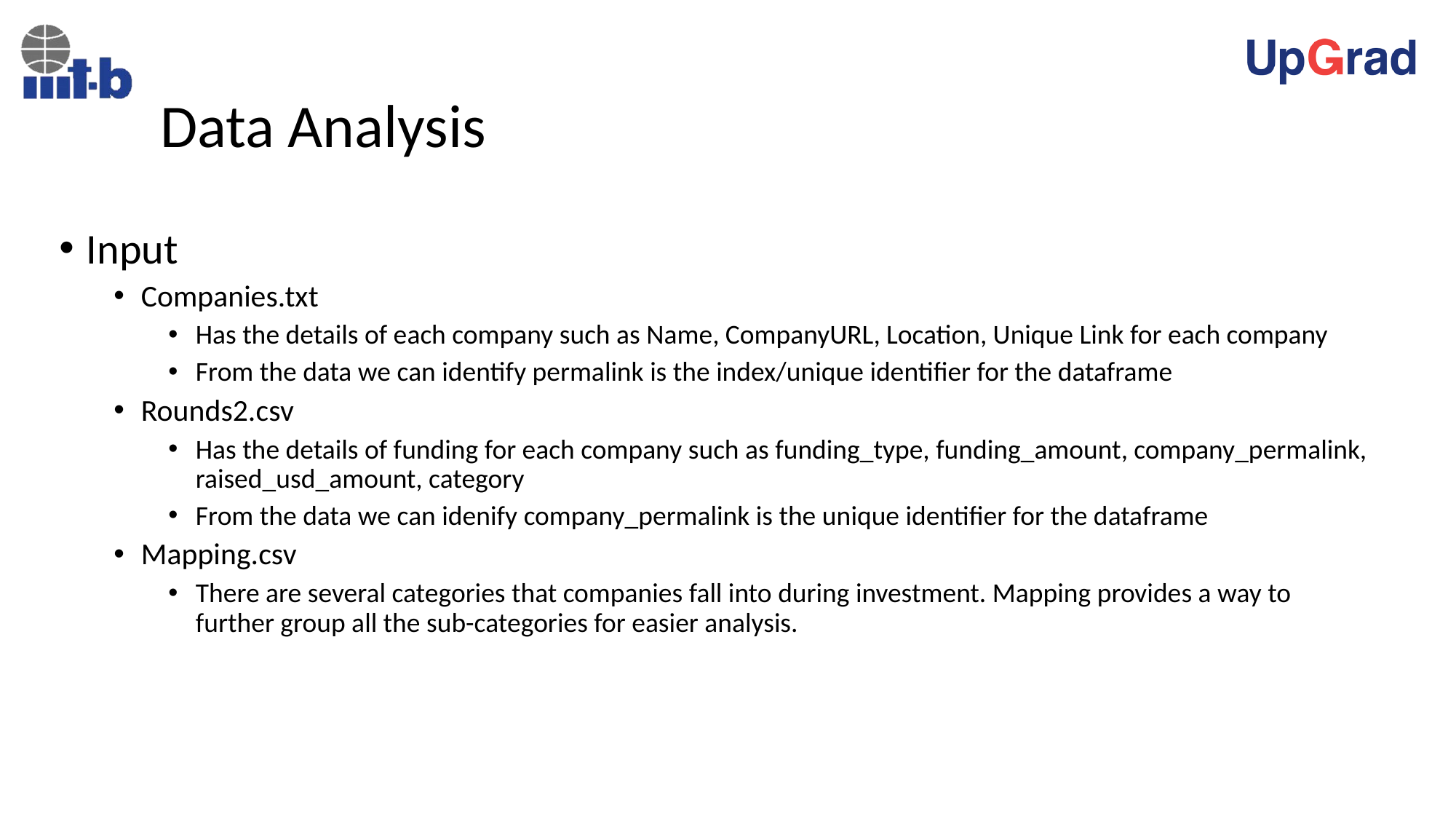

# Data Analysis
Input
Companies.txt
Has the details of each company such as Name, CompanyURL, Location, Unique Link for each company
From the data we can identify permalink is the index/unique identifier for the dataframe
Rounds2.csv
Has the details of funding for each company such as funding_type, funding_amount, company_permalink, raised_usd_amount, category
From the data we can idenify company_permalink is the unique identifier for the dataframe
Mapping.csv
There are several categories that companies fall into during investment. Mapping provides a way to further group all the sub-categories for easier analysis.